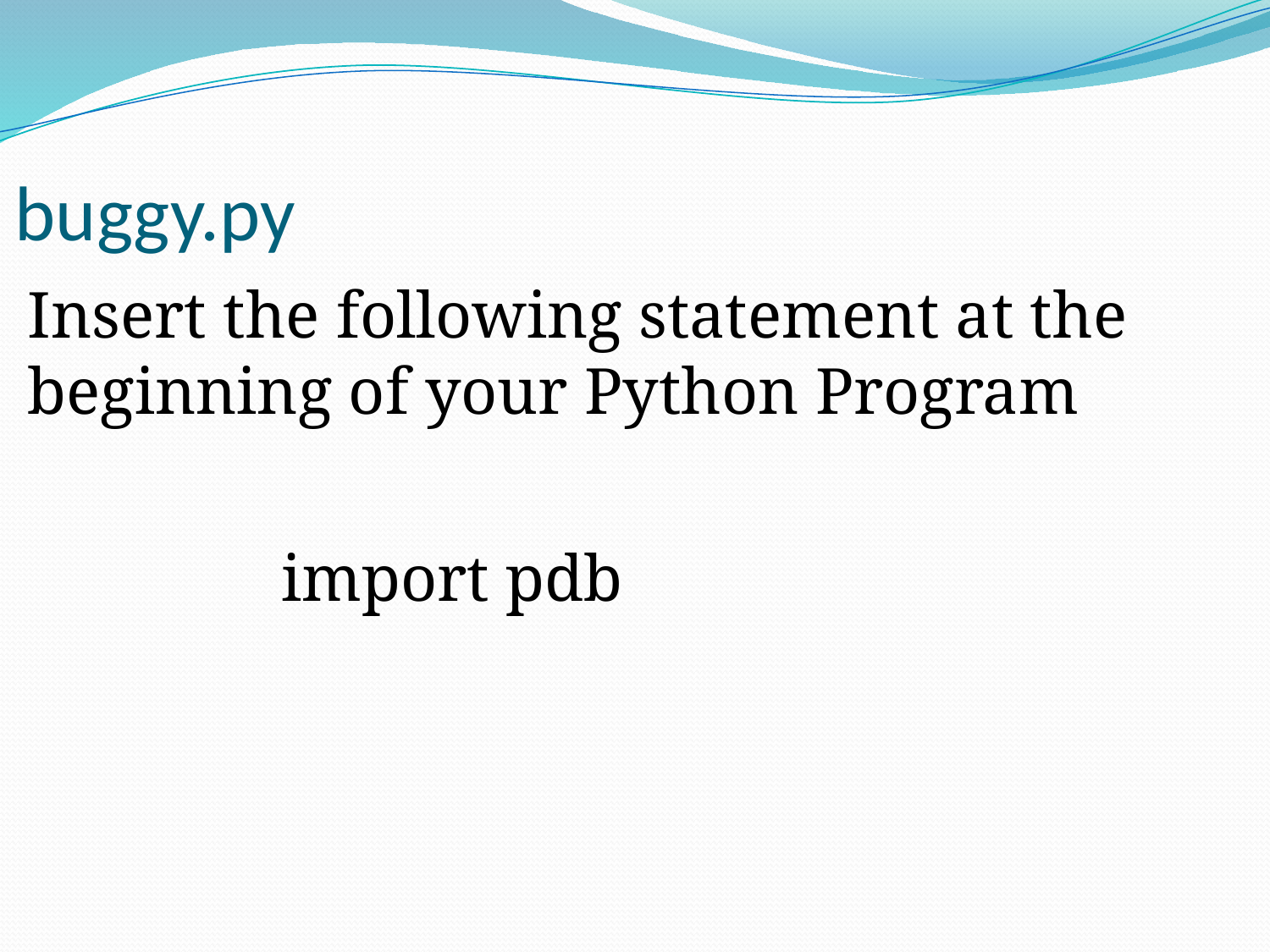

# buggy.py
Insert the following statement at the beginning of your Python Program

		import pdb